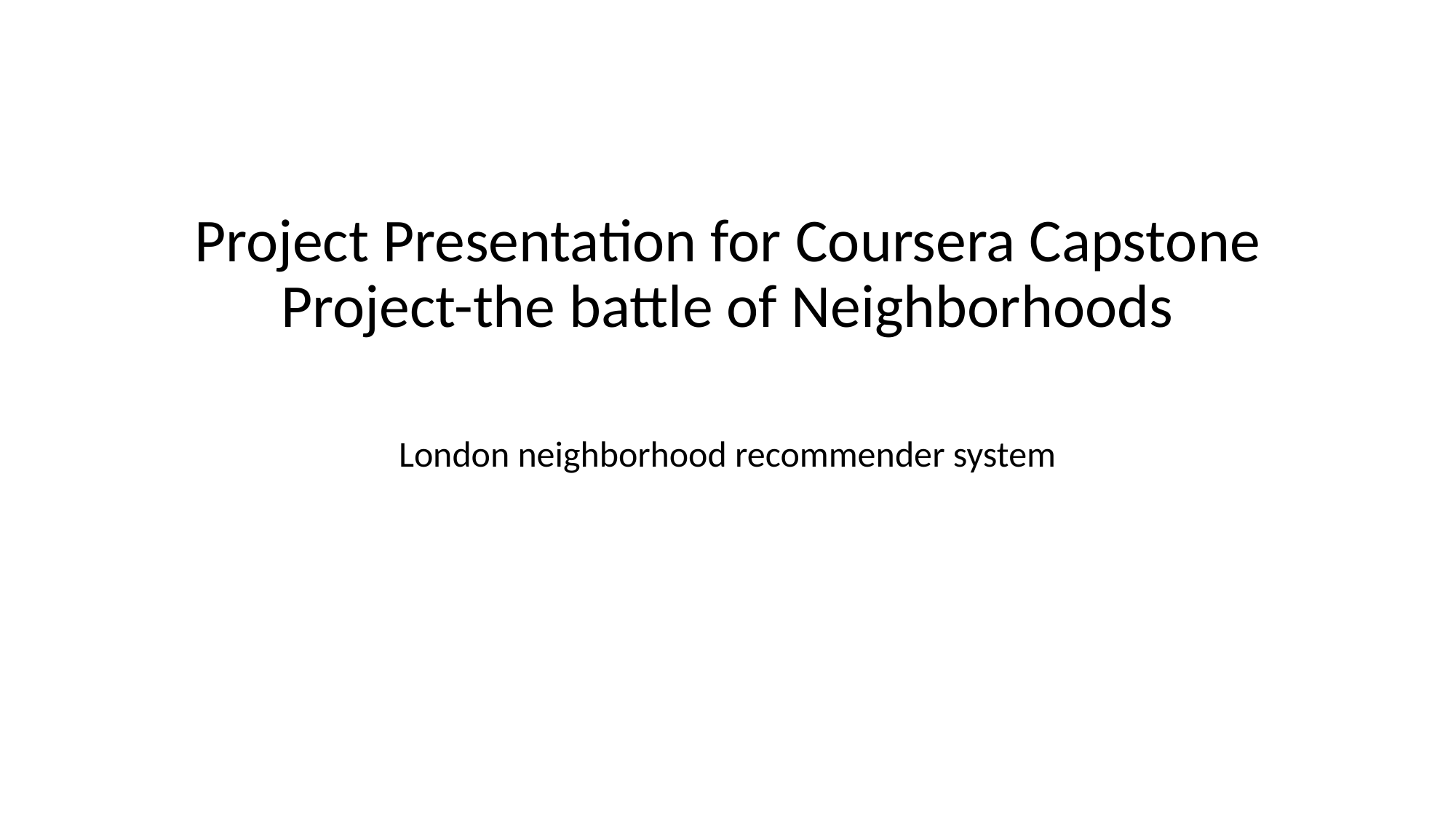

# Project Presentation for Coursera Capstone Project-the battle of Neighborhoods
London neighborhood recommender system